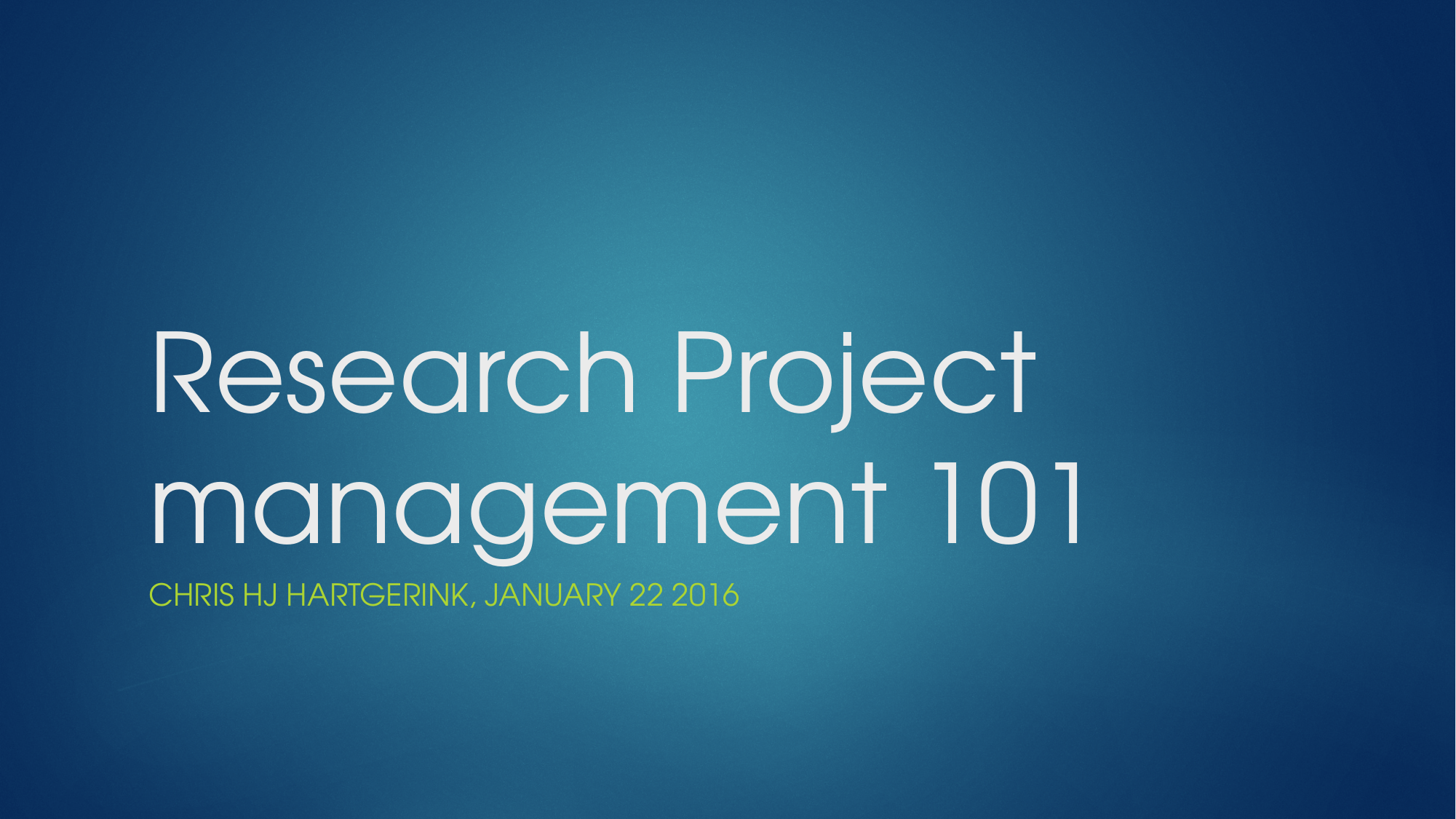

# Research Project management 101
Chris HJ Hartgerink, January 22 2016